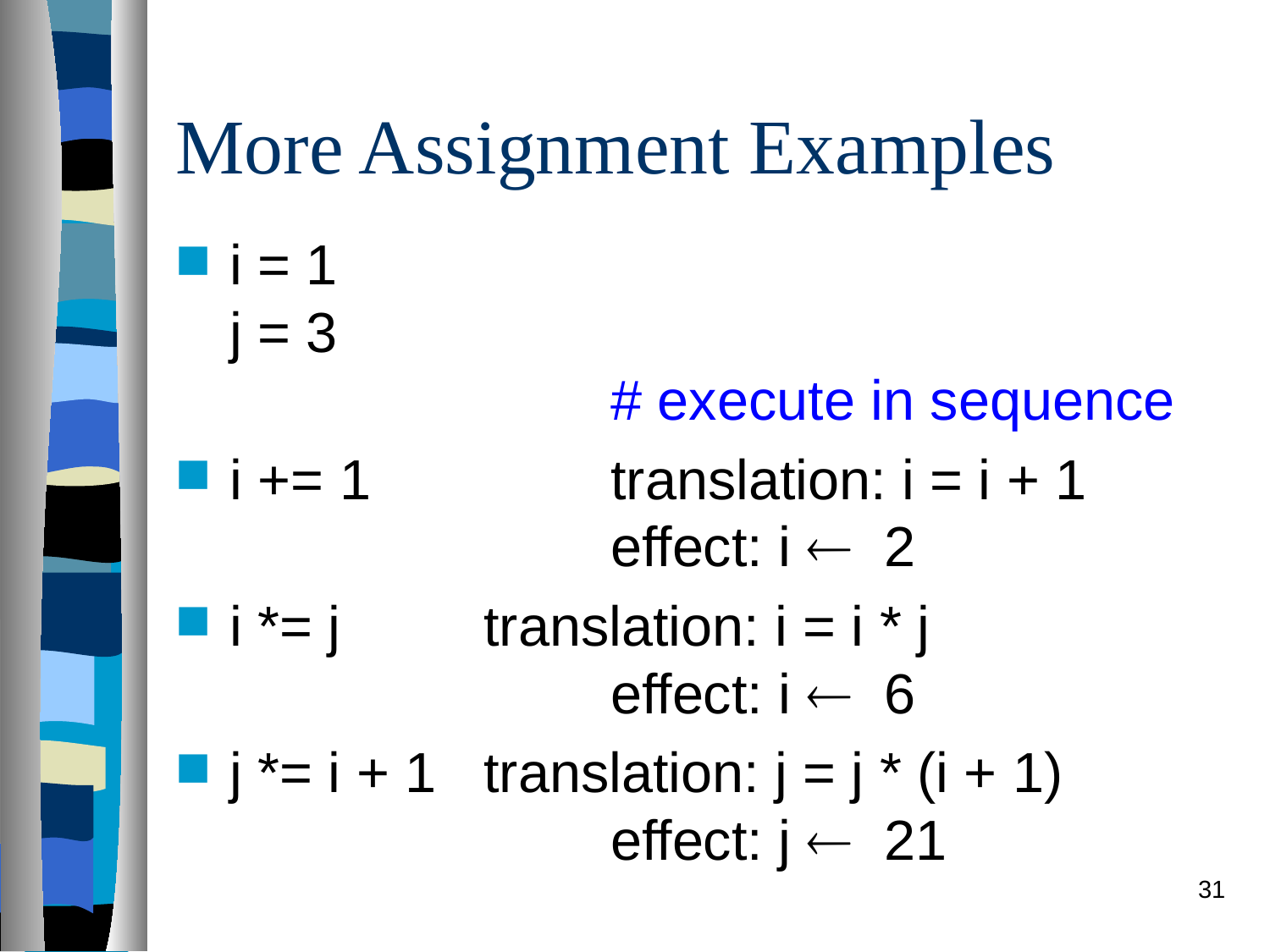

# More Assignment Examples
i = 1
j = 3
			# execute in sequence
i += 1		translation: i = i + 1
			effect: i ←  2
i *= j		translation: i = i * j
			effect: i ←  6
j *= i + 1	translation: j = j * (i + 1)
			effect: j ←  21
31